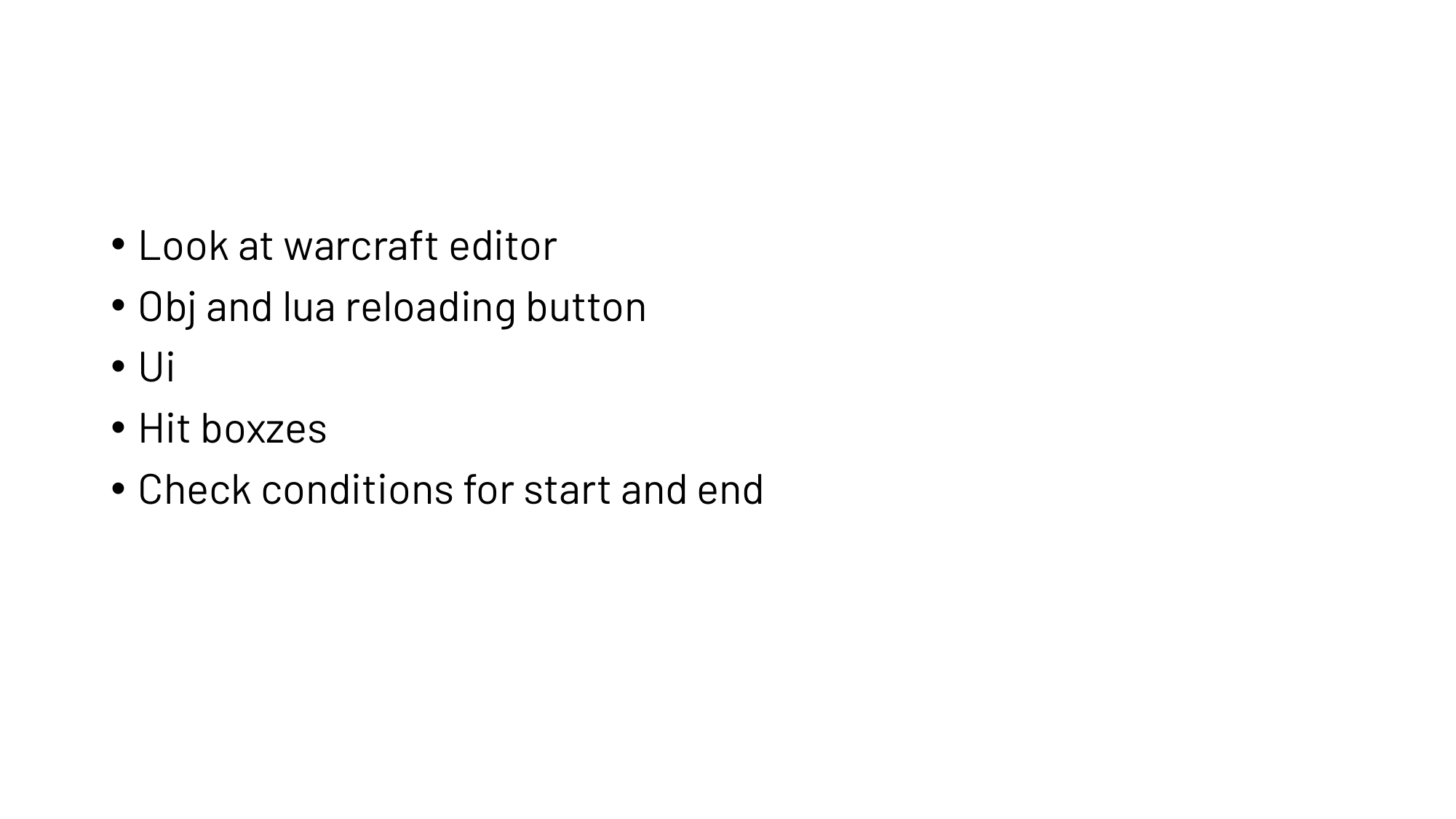

#
Look at warcraft editor
Obj and lua reloading button
Ui
Hit boxzes
Check conditions for start and end